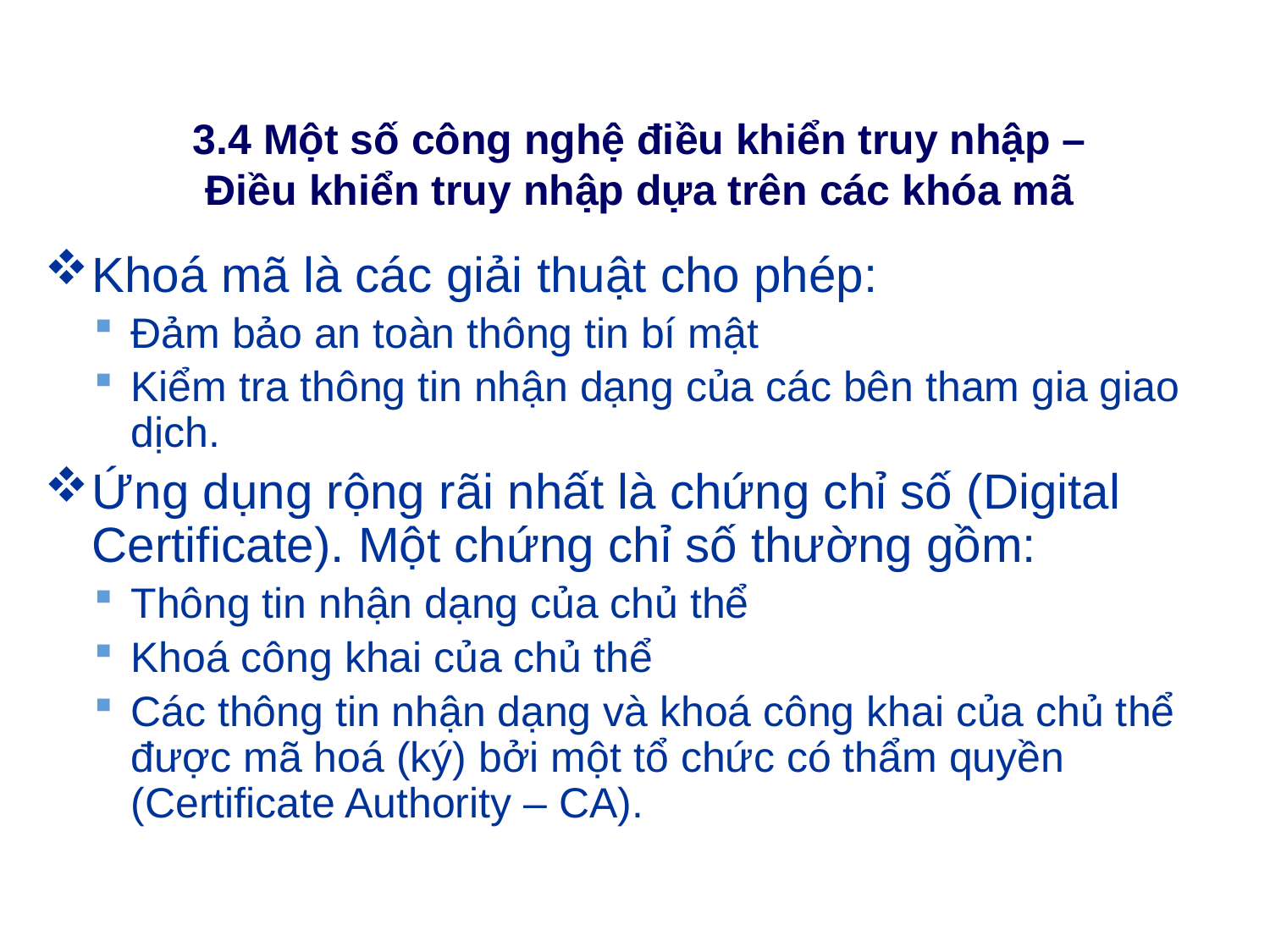

# 3.4 Một số công nghệ điều khiển truy nhập – Điều khiển truy nhập dựa trên các khóa mã
Khoá mã là các giải thuật cho phép:
Đảm bảo an toàn thông tin bí mật
Kiểm tra thông tin nhận dạng của các bên tham gia giao dịch.
Ứng dụng rộng rãi nhất là chứng chỉ số (Digital Certificate). Một chứng chỉ số thường gồm:
Thông tin nhận dạng của chủ thể
Khoá công khai của chủ thể
Các thông tin nhận dạng và khoá công khai của chủ thể được mã hoá (ký) bởi một tổ chức có thẩm quyền (Certificate Authority – CA).